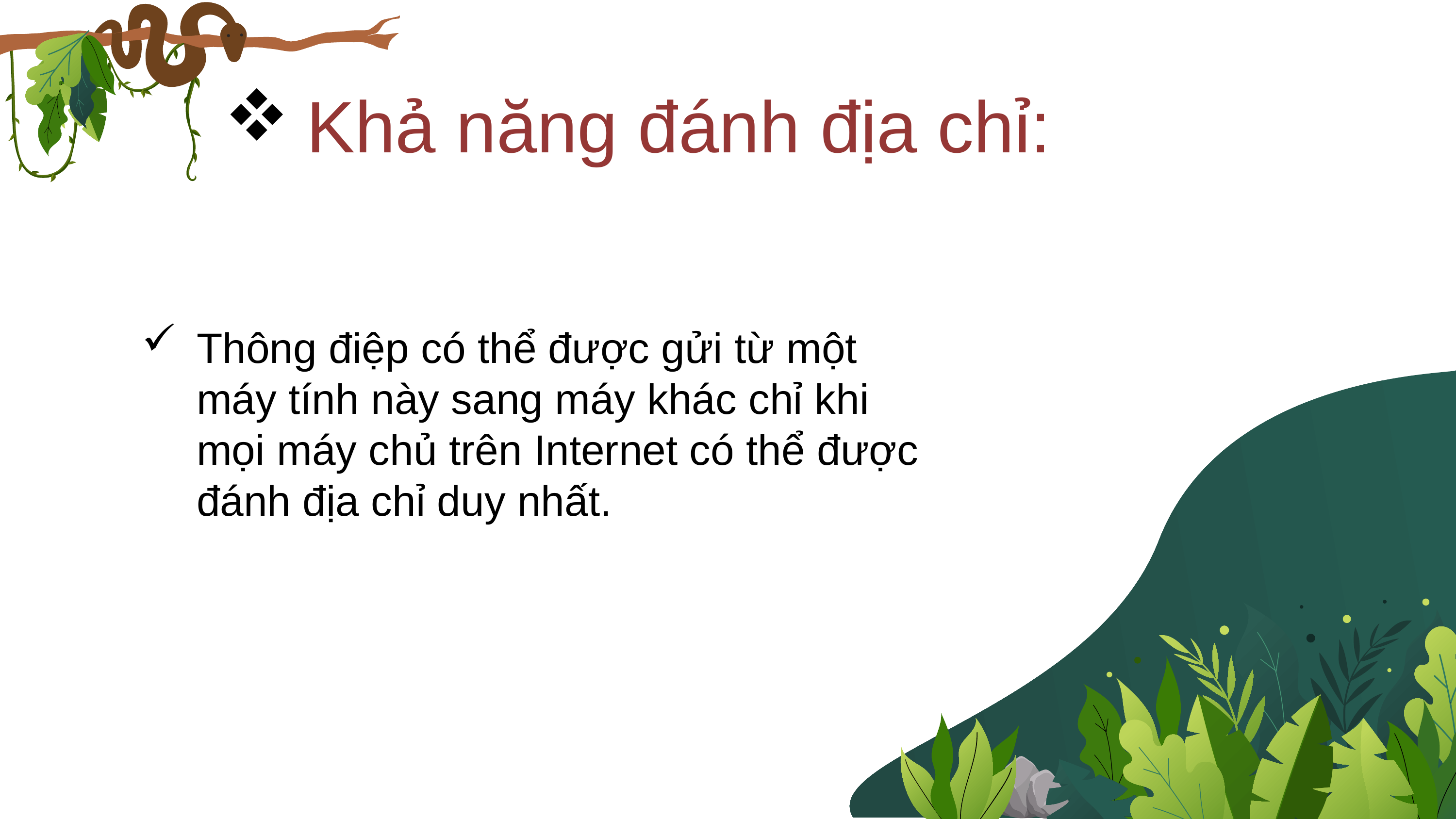

# Khả năng đánh địa chỉ:
Thông điệp có thể được gửi từ một máy tính này sang máy khác chỉ khi mọi máy chủ trên Internet có thể được đánh địa chỉ duy nhất.